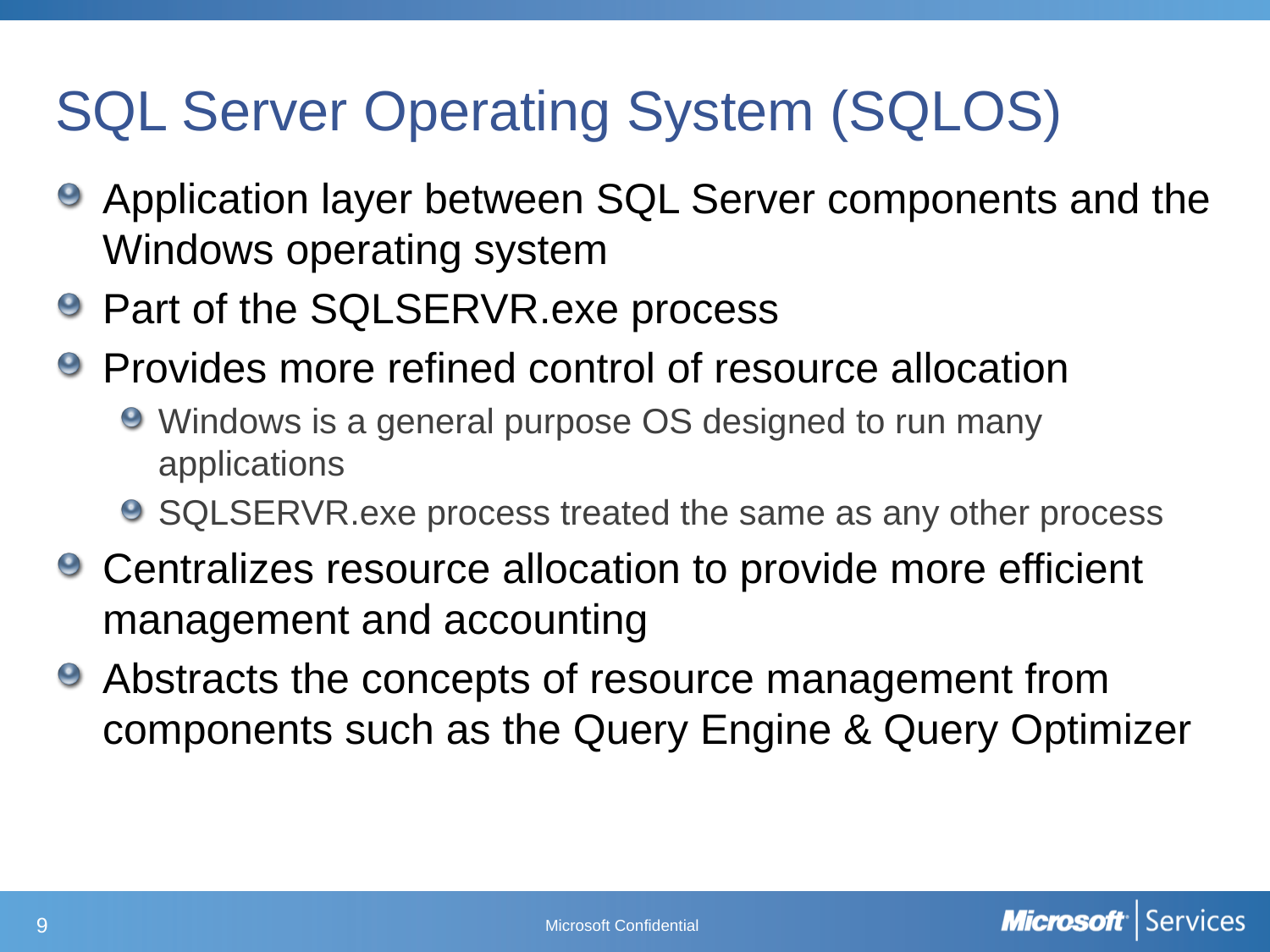

# SQL Server Operating System (SQLOS)
Application layer between SQL Server components and the Windows operating system
Part of the SQLSERVR.exe process
Provides more refined control of resource allocation
Windows is a general purpose OS designed to run many applications
SQLSERVR.exe process treated the same as any other process
Centralizes resource allocation to provide more efficient management and accounting
Abstracts the concepts of resource management from components such as the Query Engine & Query Optimizer
Microsoft Confidential
9